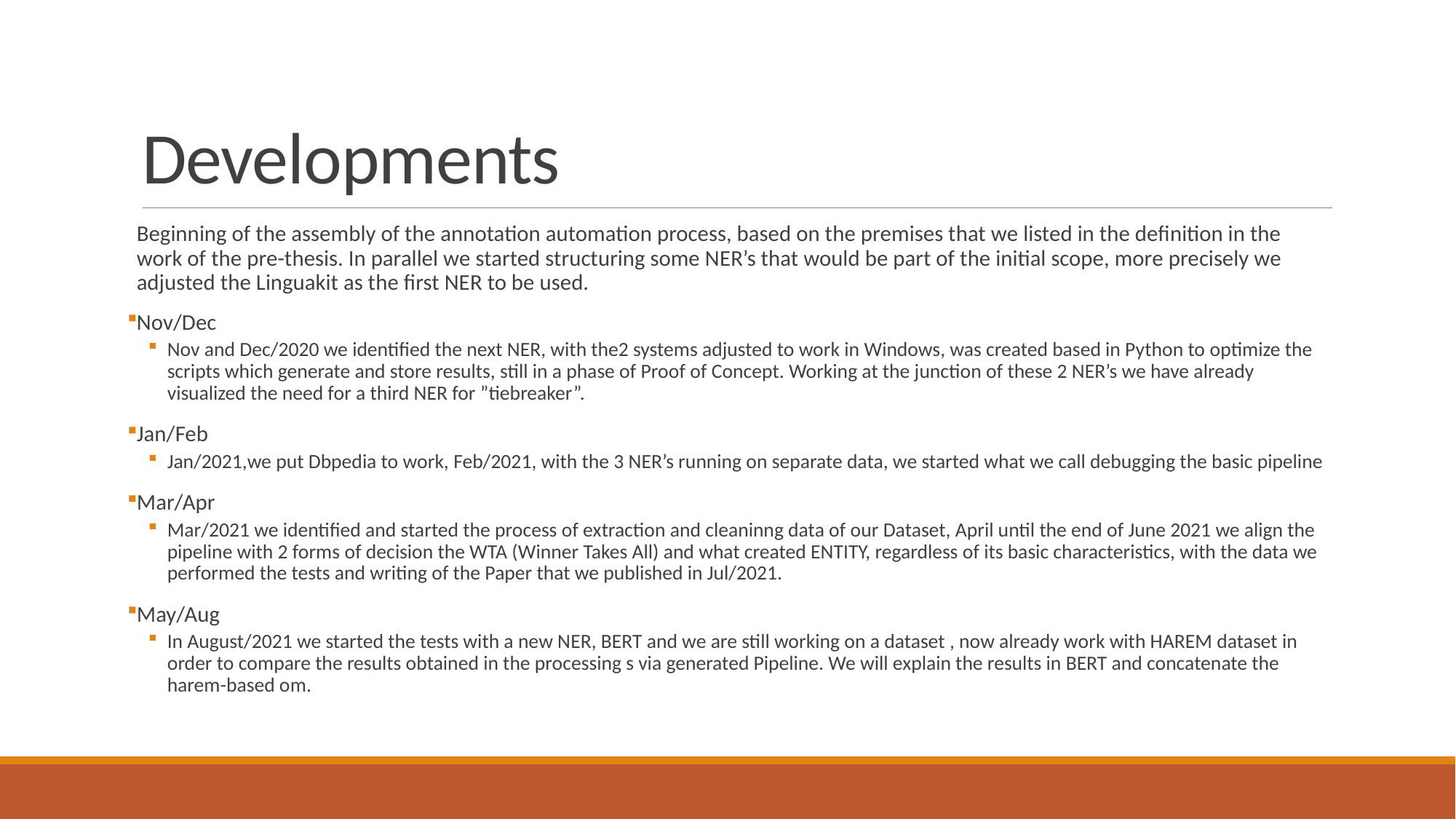

# Developments
Beginning of the assembly of the annotation automation process, based on the premises that we listed in the definition in the work of the pre-thesis. In parallel we started structuring some NER’s that would be part of the initial scope, more precisely we adjusted the Linguakit as the first NER to be used.
Nov/Dec
Nov and Dec/2020 we identified the next NER, with the2 systems adjusted to work in Windows, was created based in Python to optimize the scripts which generate and store results, still in a phase of Proof of Concept. Working at the junction of these 2 NER’s we have already visualized the need for a third NER for ”tiebreaker”.
Jan/Feb
Jan/2021,we put Dbpedia to work, Feb/2021, with the 3 NER’s running on separate data, we started what we call debugging the basic pipeline
Mar/Apr
Mar/2021 we identified and started the process of extraction and cleaninng data of our Dataset, April until the end of June 2021 we align the pipeline with 2 forms of decision the WTA (Winner Takes All) and what created ENTITY, regardless of its basic characteristics, with the data we performed the tests and writing of the Paper that we published in Jul/2021.
May/Aug
In August/2021 we started the tests with a new NER, BERT and we are still working on a dataset , now already work with HAREM dataset in order to compare the results obtained in the processing s via generated Pipeline. We will explain the results in BERT and concatenate the harem-based om.